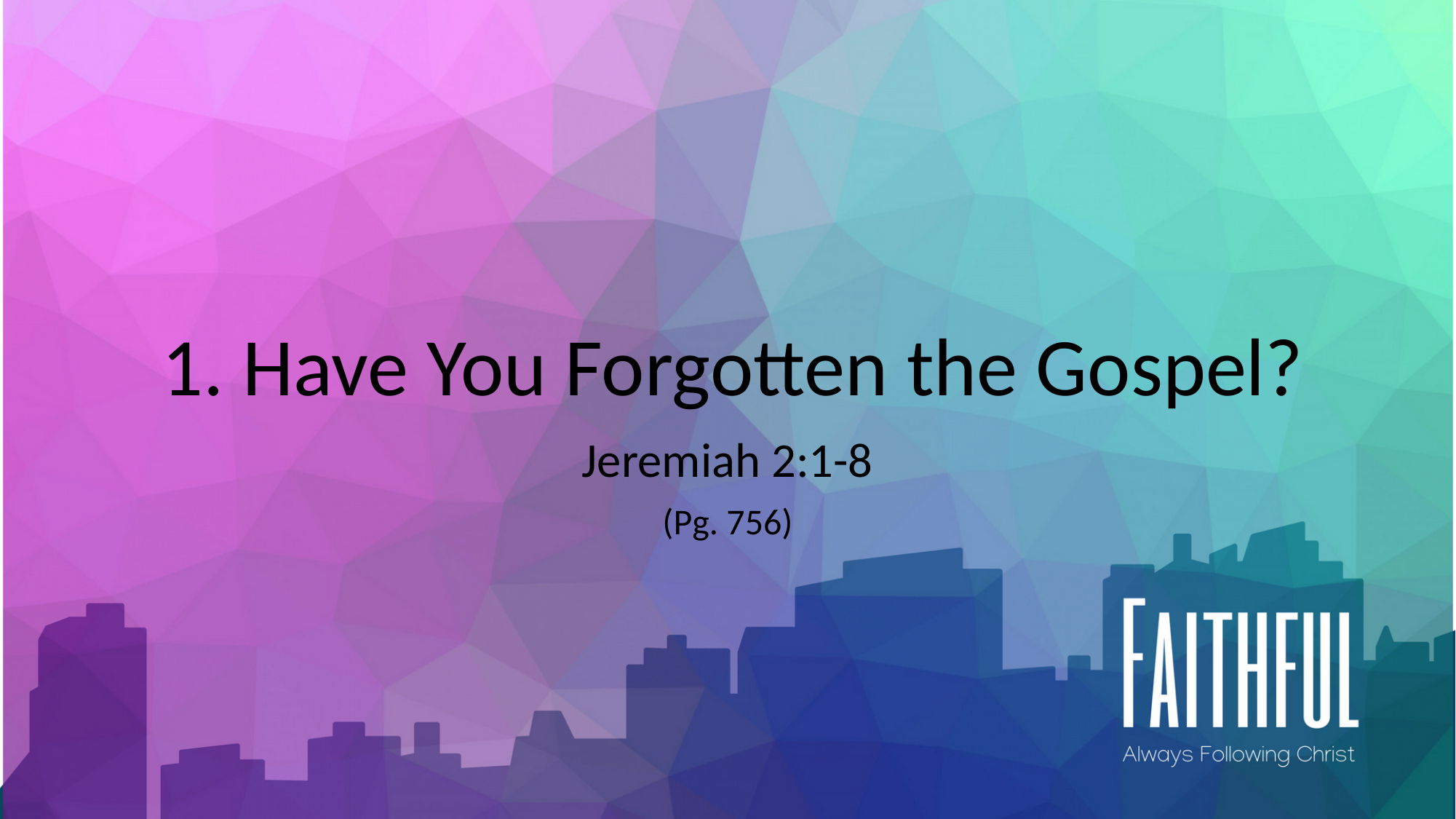

# 1. Have You Forgotten the Gospel?
Jeremiah 2:1-8
(Pg. 756)